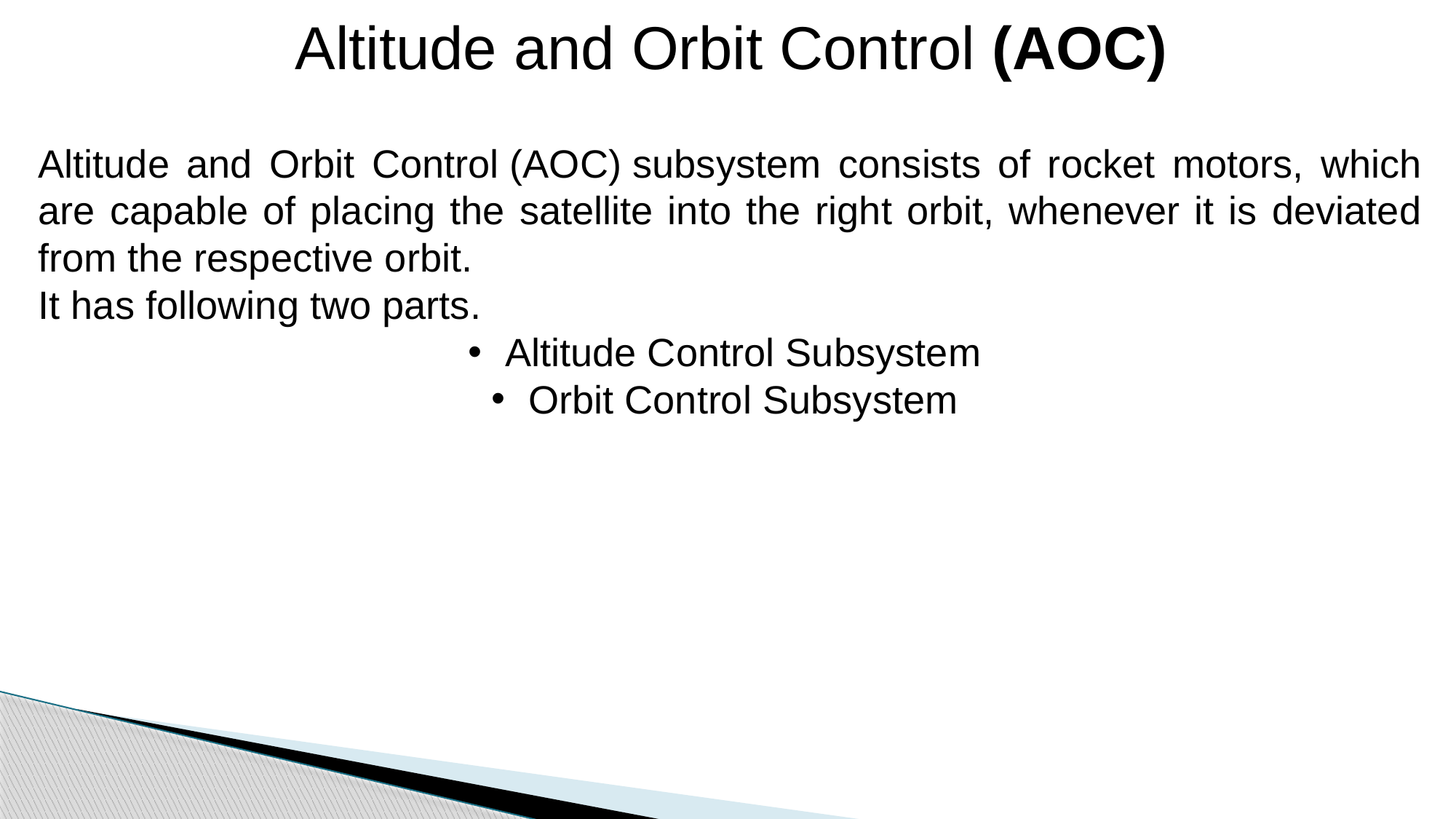

Altitude and Orbit Control (AOC)
Altitude and Orbit Control (AOC) subsystem consists of rocket motors, which are capable of placing the satellite into the right orbit, whenever it is deviated from the respective orbit.
It has following two parts.
 Altitude Control Subsystem
 Orbit Control Subsystem